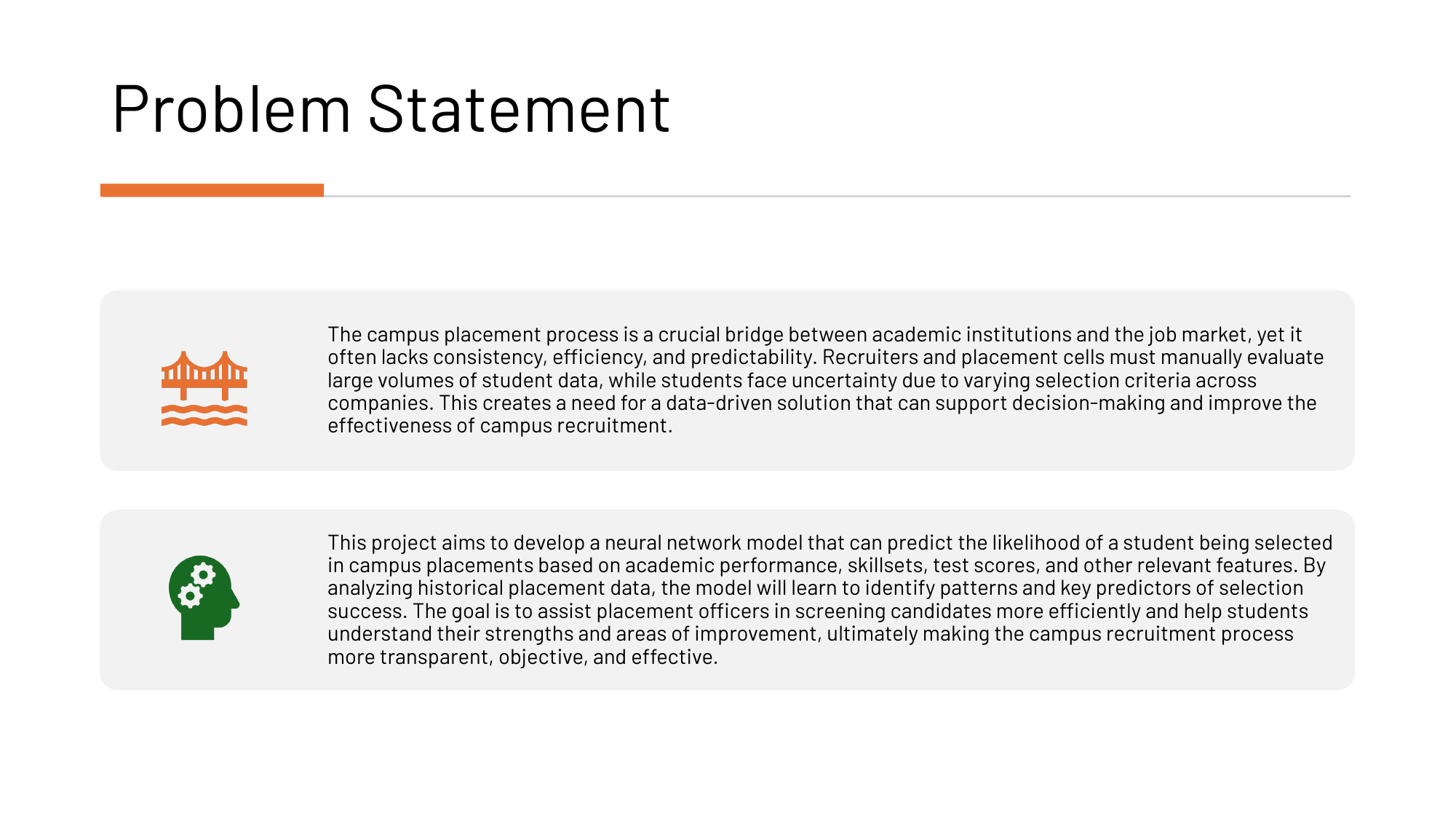

# Problem Statement

The campus placement process is a crucial bridge between academic institutions and the job market, yet it often lacks consistency, efficiency, and predictability. Recruiters and placement cells must manually evaluate large volumes of student data, while students face uncertainty due to varying selection criteria across companies. This creates a need for a data-driven solution that can support decision-making and improve the effectiveness of campus recruitment.
This project aims to develop a neural network model that can predict the likelihood of a student being selected in campus placements based on academic performance, skillsets, test scores, and other relevant features. By analyzing historical placement data, the model will learn to identify patterns and key predictors of selection success. The goal is to assist placement officers in screening candidates more efficiently and help students understand their strengths and areas of improvement, ultimately making the campus recruitment process more transparent, objective, and effective.